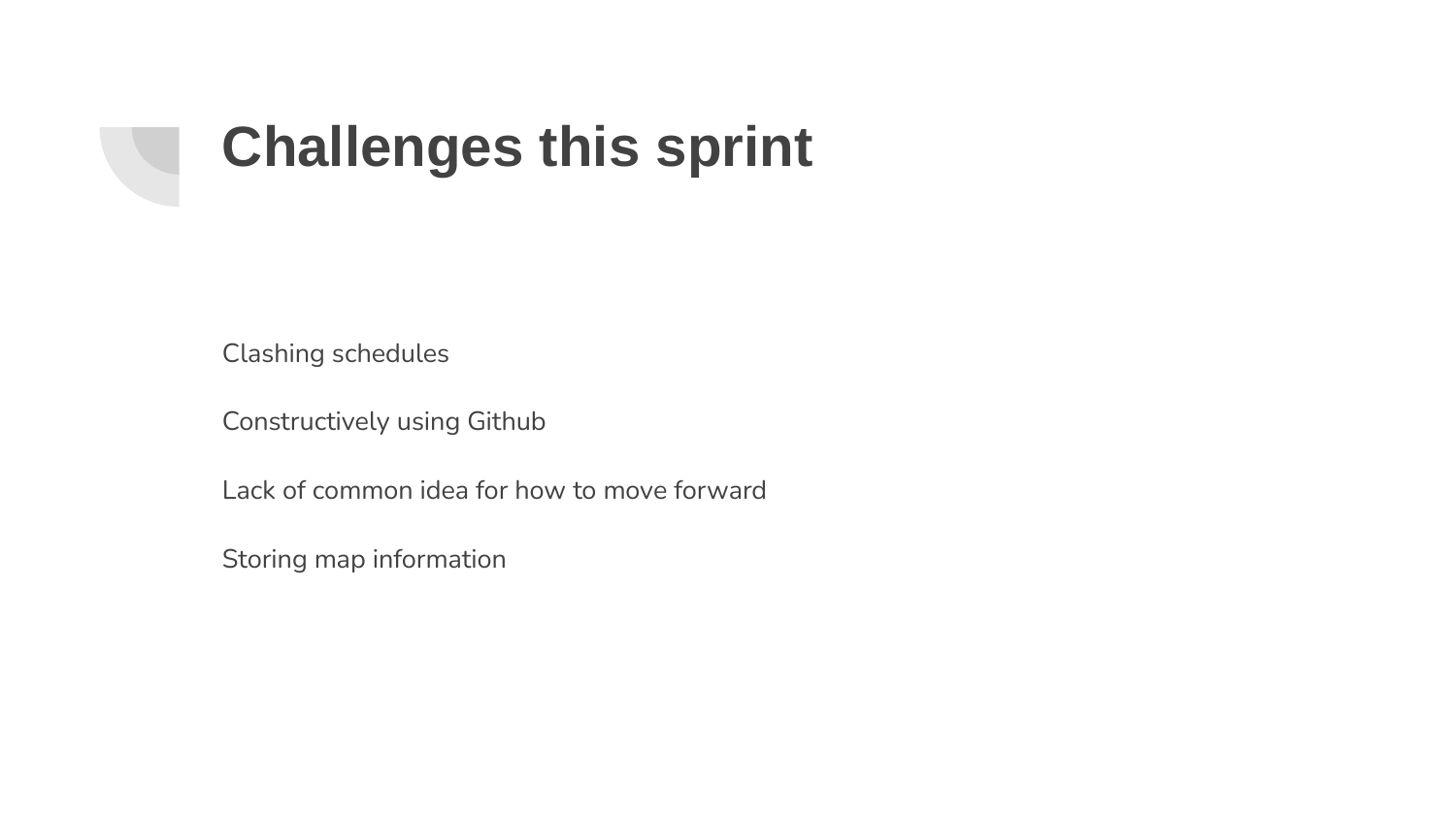

# Challenges this sprint
Clashing schedules
Constructively using Github
Lack of common idea for how to move forward
Storing map information